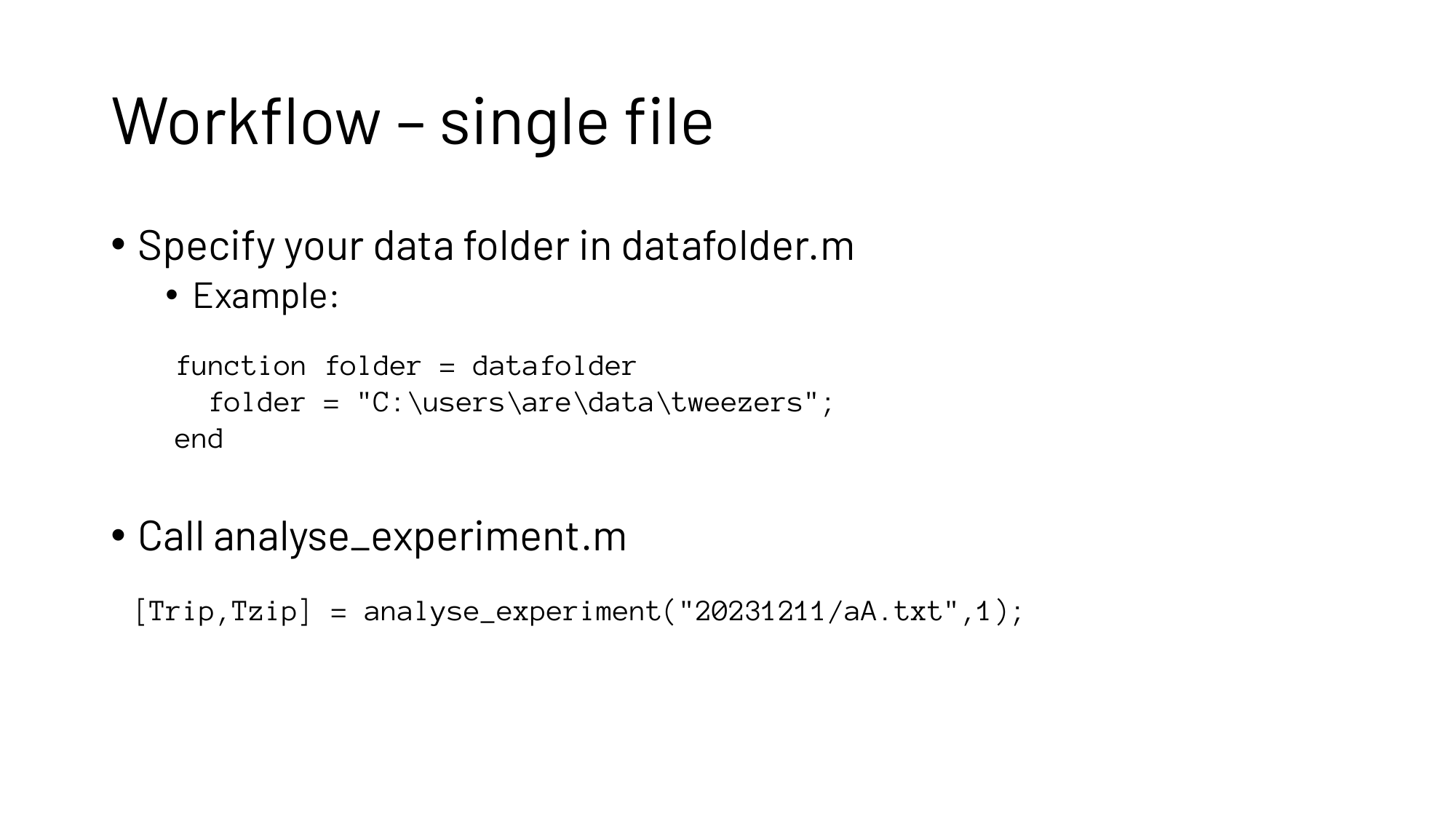

# Workflow – single file
Specify your data folder in datafolder.m
Example:

Call analyse_experiment.m

function folder = datafolder
  folder = "C:\users\are\data\tweezers";
end
[Trip,Tzip] = analyse_experiment("20231211/aA.txt",1);